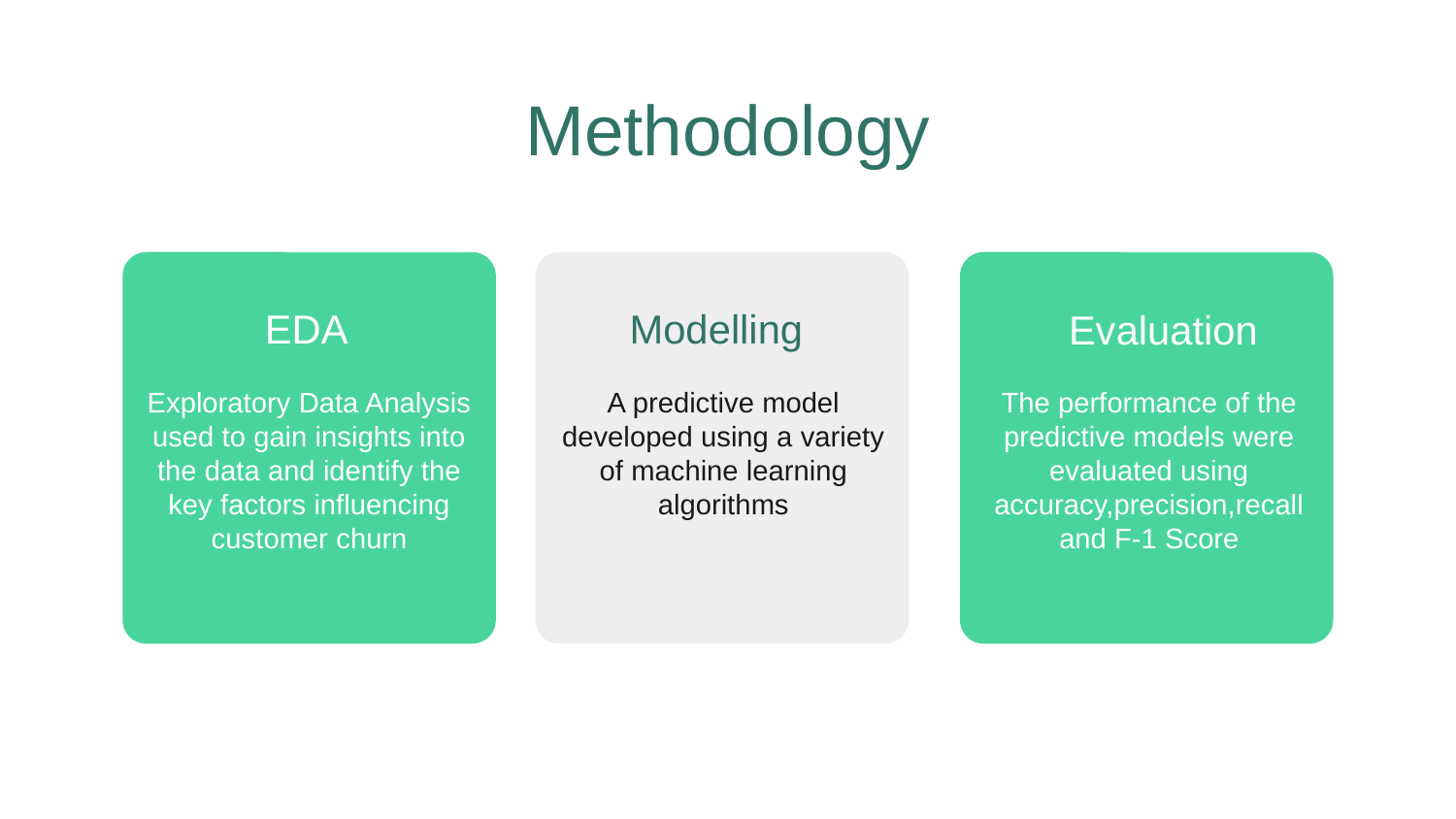

# Methodology

EDA
Modelling
Evaluation
Exploratory Data Analysis used to gain insights into the data and identify the key factors influencing customer churn
A predictive model developed using a variety of machine learning algorithms
The performance of the predictive models were evaluated using accuracy,precision,recall and F-1 Score